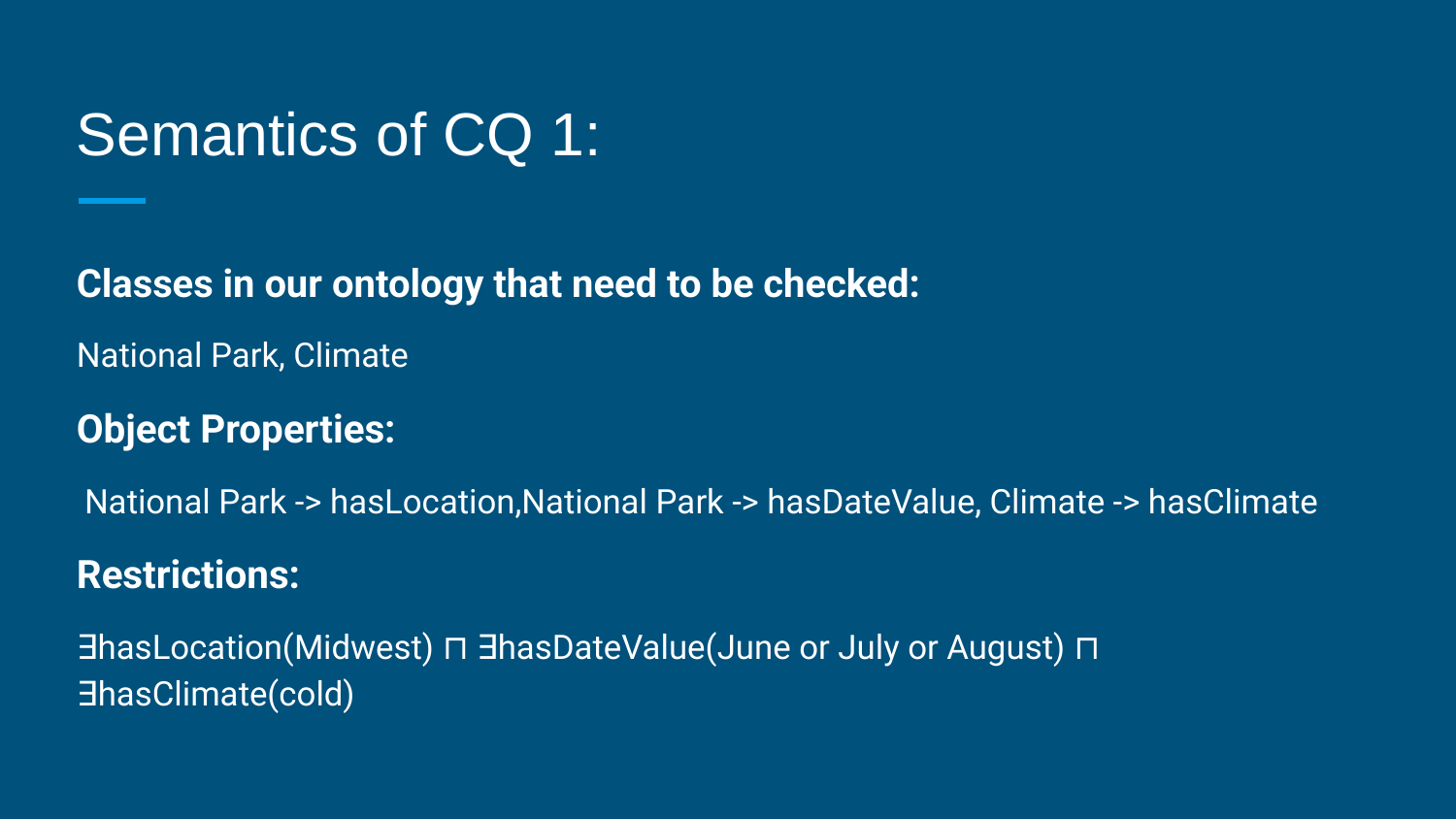

# Semantics of CQ 1:
Classes in our ontology that need to be checked:
National Park, Climate
Object Properties:
 National Park -> hasLocation,National Park -> hasDateValue, Climate -> hasClimate
Restrictions:
∃hasLocation(Midwest) ⊓ ∃hasDateValue(June or July or August) ⊓ ∃hasClimate(cold)